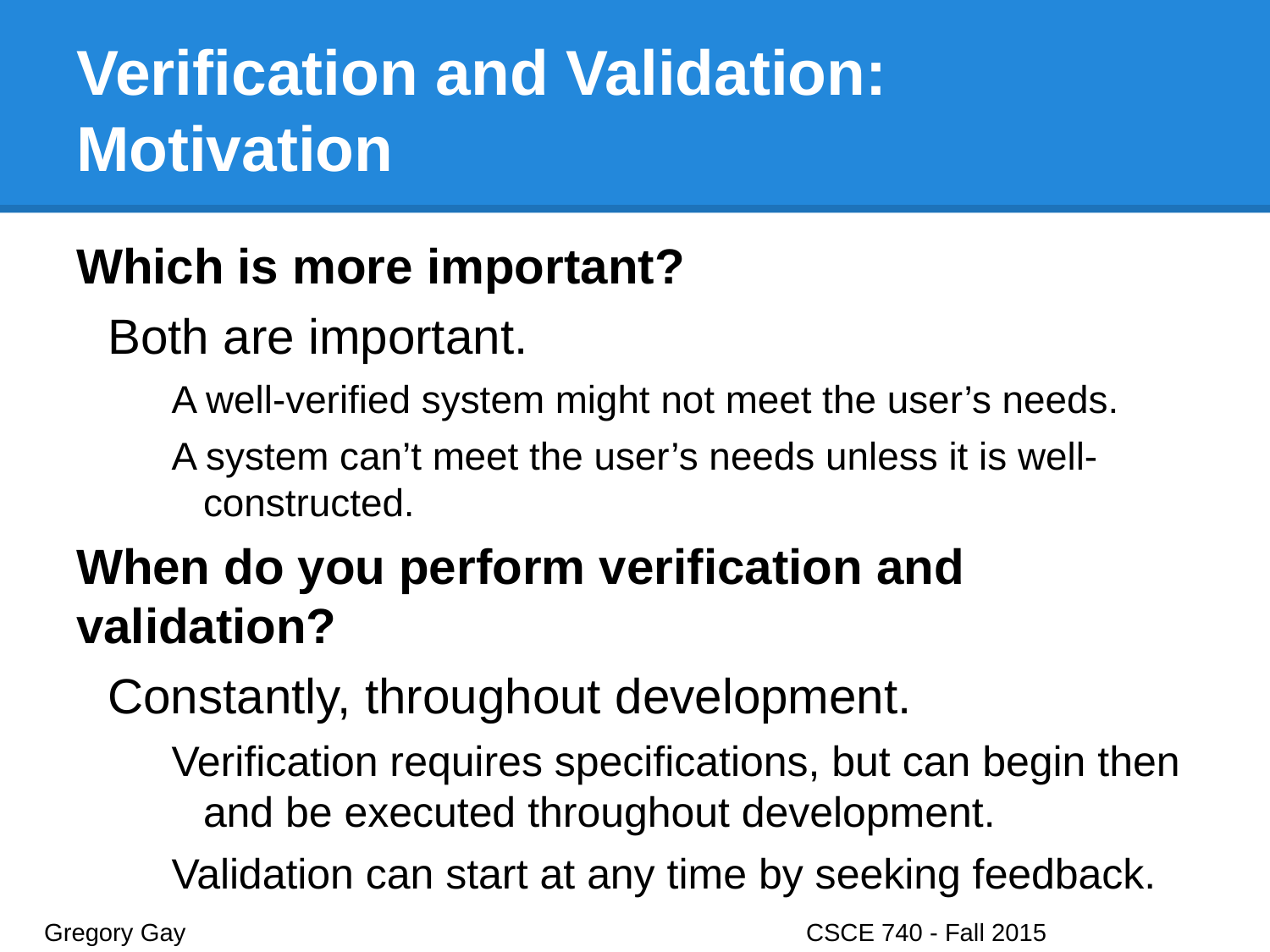

# Verification and Validation: Motivation
Which is more important?
Both are important.
A well-verified system might not meet the user’s needs.
A system can’t meet the user’s needs unless it is well-constructed.
When do you perform verification and validation?
Constantly, throughout development.
Verification requires specifications, but can begin then and be executed throughout development.
Validation can start at any time by seeking feedback.
Gregory Gay					CSCE 740 - Fall 2015								7